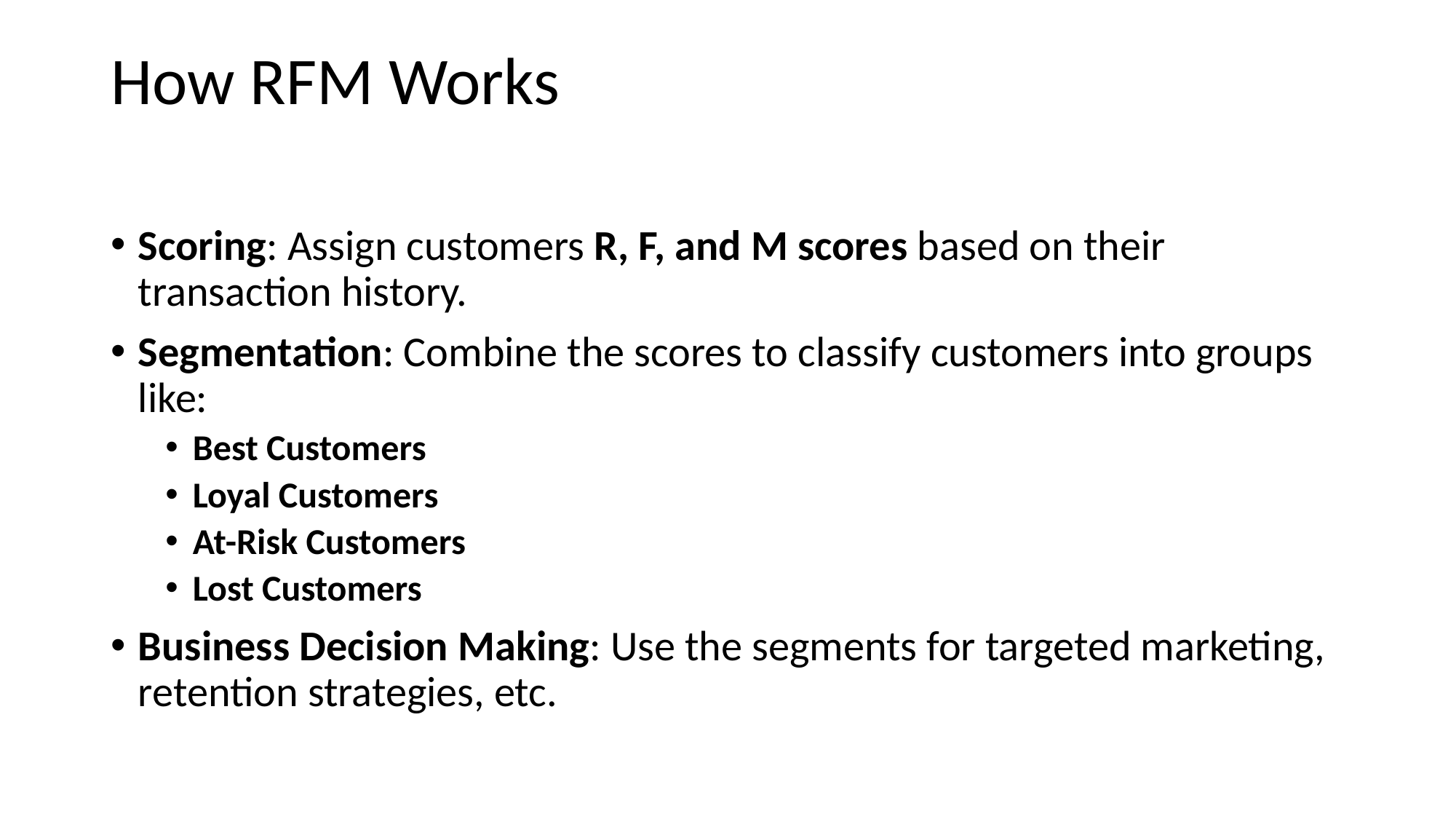

# How RFM Works
Scoring: Assign customers R, F, and M scores based on their transaction history.
Segmentation: Combine the scores to classify customers into groups like:
Best Customers
Loyal Customers
At-Risk Customers
Lost Customers
Business Decision Making: Use the segments for targeted marketing, retention strategies, etc.